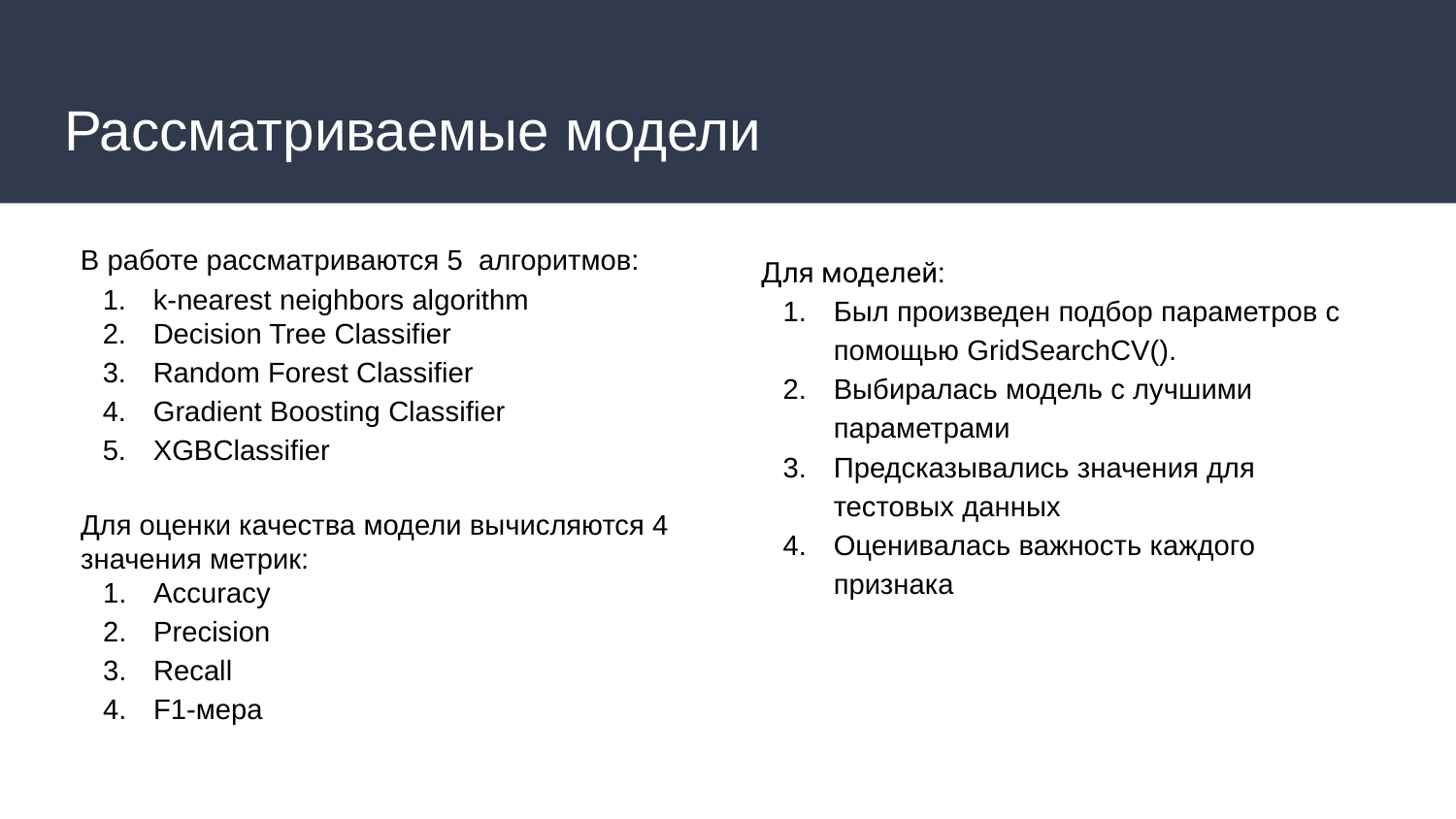

# Рассматриваемые модели
В работе рассматриваются 5  алгоритмов:
k-nearest neighbors algorithm
Decision Tree Classifier
Random Forest Classifier
Gradient Boosting Classifier
XGBClassifier
Для моделей:
Был произведен подбор параметров с помощью GridSearchCV().
Выбиралась модель с лучшими параметрами
Предсказывались значения для тестовых данных
Оценивалась важность каждого признака
Для оценки качества модели вычисляются 4 значения метрик:
Accuracy
Precision
Recall
F1-мера